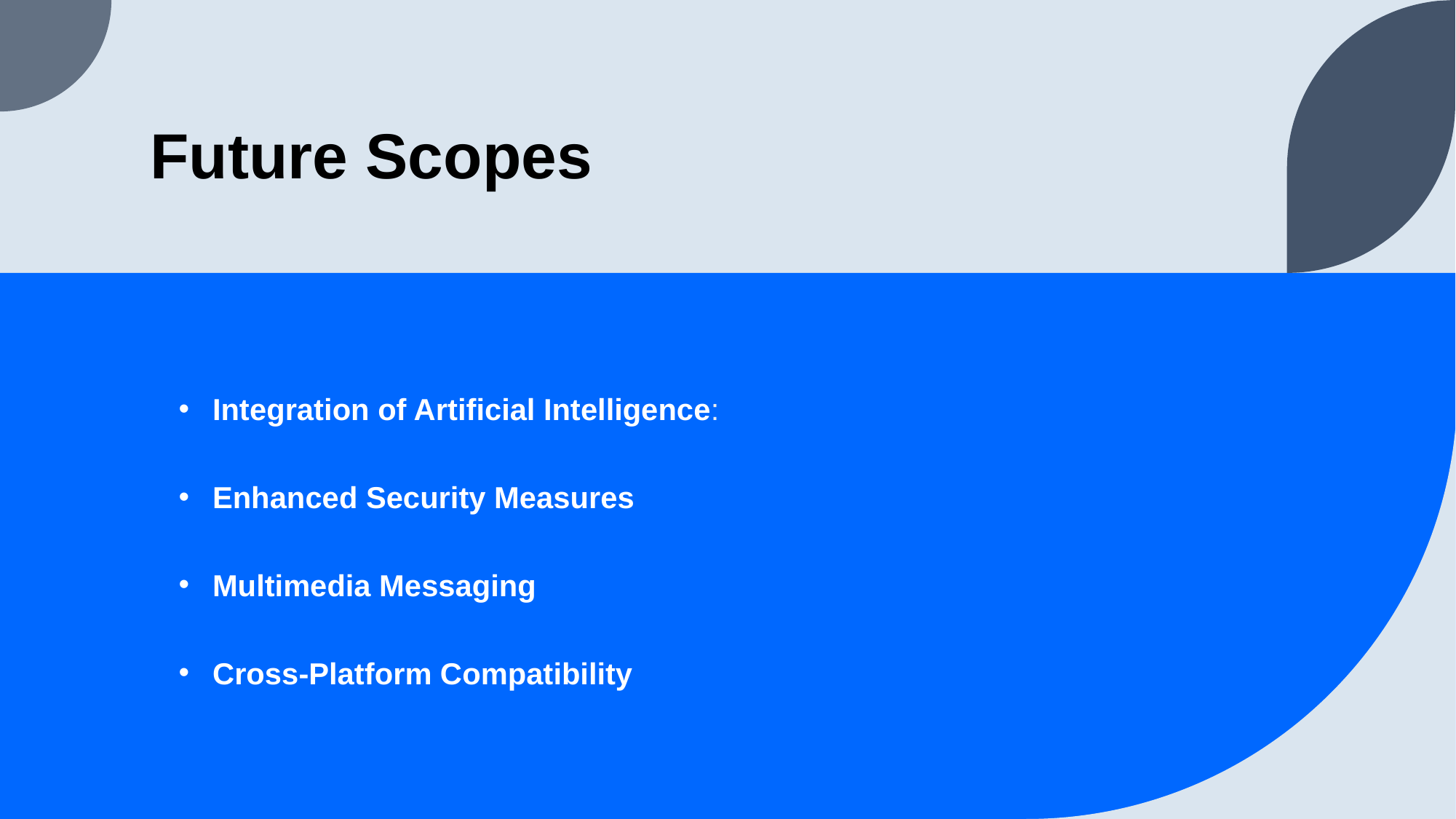

# Future Scopes
Integration of Artificial Intelligence:
Enhanced Security Measures
Multimedia Messaging
Cross-Platform Compatibility